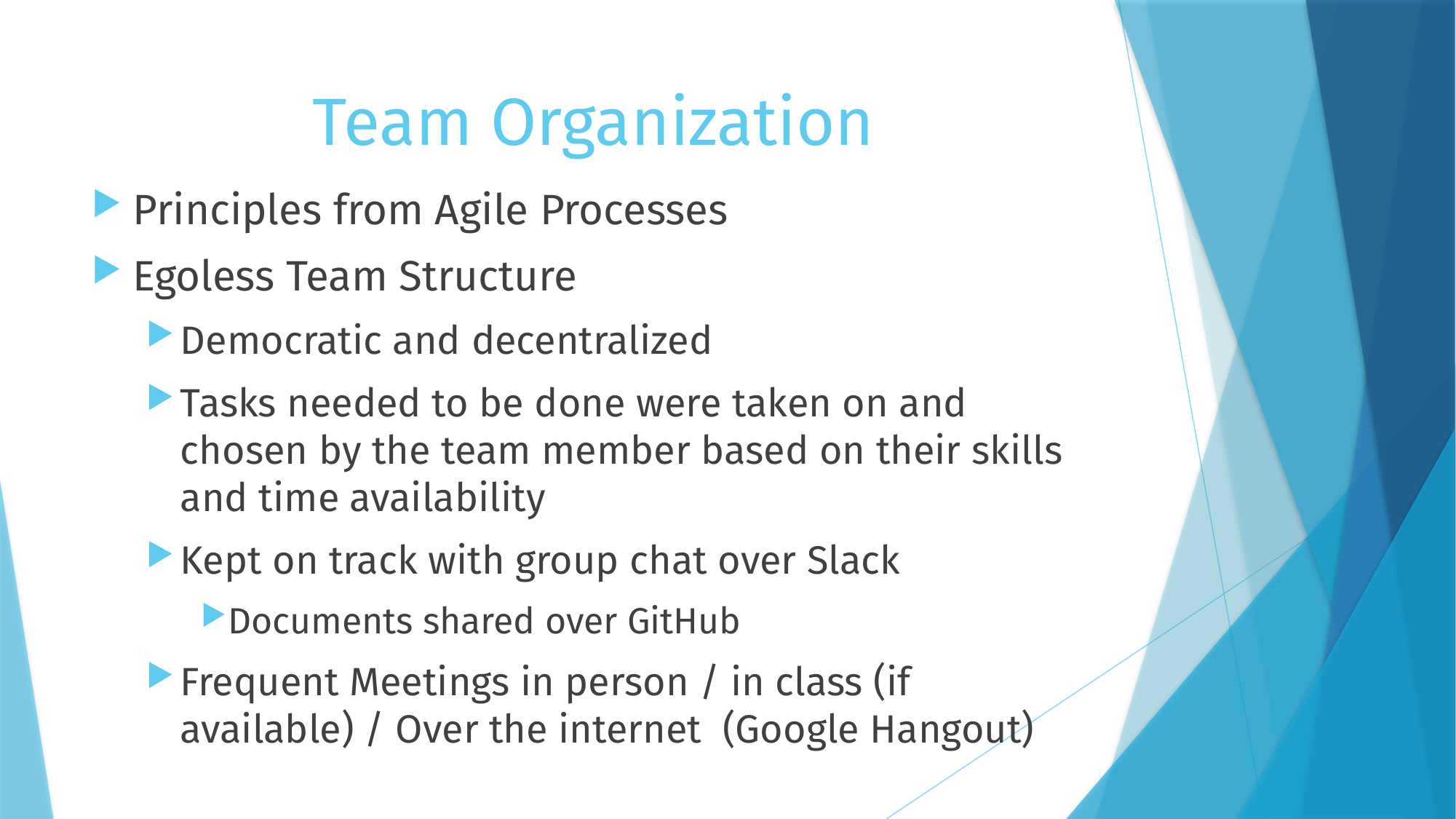

# Team Organization
Principles from Agile Processes
Egoless Team Structure
Democratic and decentralized
Tasks needed to be done were taken on and chosen by the team member based on their skills and time availability
Kept on track with group chat over Slack
Documents shared over GitHub
Frequent Meetings in person / in class (if available) / Over the internet  (Google Hangout)